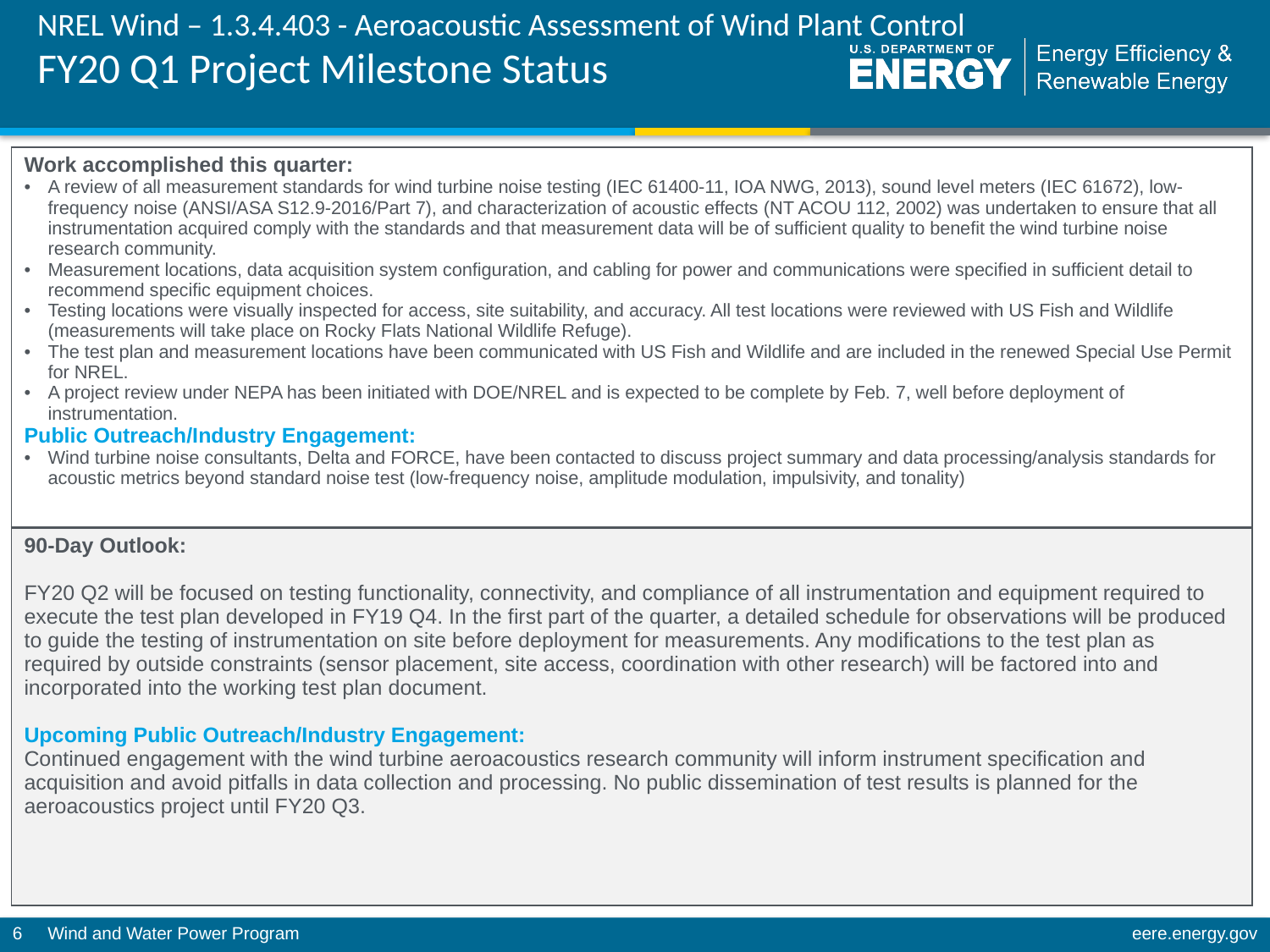

# NREL Wind – 1.3.4.403 - Aeroacoustic Assessment of Wind Plant Control FY20 Q1 Project Milestone Status

| Work accomplished this quarter: A review of all measurement standards for wind turbine noise testing (IEC 61400-11, IOA NWG, 2013), sound level meters (IEC 61672), low-frequency noise (ANSI/ASA S12.9-2016/Part 7), and characterization of acoustic effects (NT ACOU 112, 2002) was undertaken to ensure that all instrumentation acquired comply with the standards and that measurement data will be of sufficient quality to benefit the wind turbine noise research community. Measurement locations, data acquisition system configuration, and cabling for power and communications were specified in sufficient detail to recommend specific equipment choices. Testing locations were visually inspected for access, site suitability, and accuracy. All test locations were reviewed with US Fish and Wildlife (measurements will take place on Rocky Flats National Wildlife Refuge). The test plan and measurement locations have been communicated with US Fish and Wildlife and are included in the renewed Special Use Permit for NREL. A project review under NEPA has been initiated with DOE/NREL and is expected to be complete by Feb. 7, well before deployment of instrumentation. Public Outreach/Industry Engagement: Wind turbine noise consultants, Delta and FORCE, have been contacted to discuss project summary and data processing/analysis standards for acoustic metrics beyond standard noise test (low-frequency noise, amplitude modulation, impulsivity, and tonality) |
| --- |
| 90-Day Outlook: FY20 Q2 will be focused on testing functionality, connectivity, and compliance of all instrumentation and equipment required to execute the test plan developed in FY19 Q4. In the first part of the quarter, a detailed schedule for observations will be produced to guide the testing of instrumentation on site before deployment for measurements. Any modifications to the test plan as required by outside constraints (sensor placement, site access, coordination with other research) will be factored into and incorporated into the working test plan document. Upcoming Public Outreach/Industry Engagement: Continued engagement with the wind turbine aeroacoustics research community will inform instrument specification and acquisition and avoid pitfalls in data collection and processing. No public dissemination of test results is planned for the aeroacoustics project until FY20 Q3. |